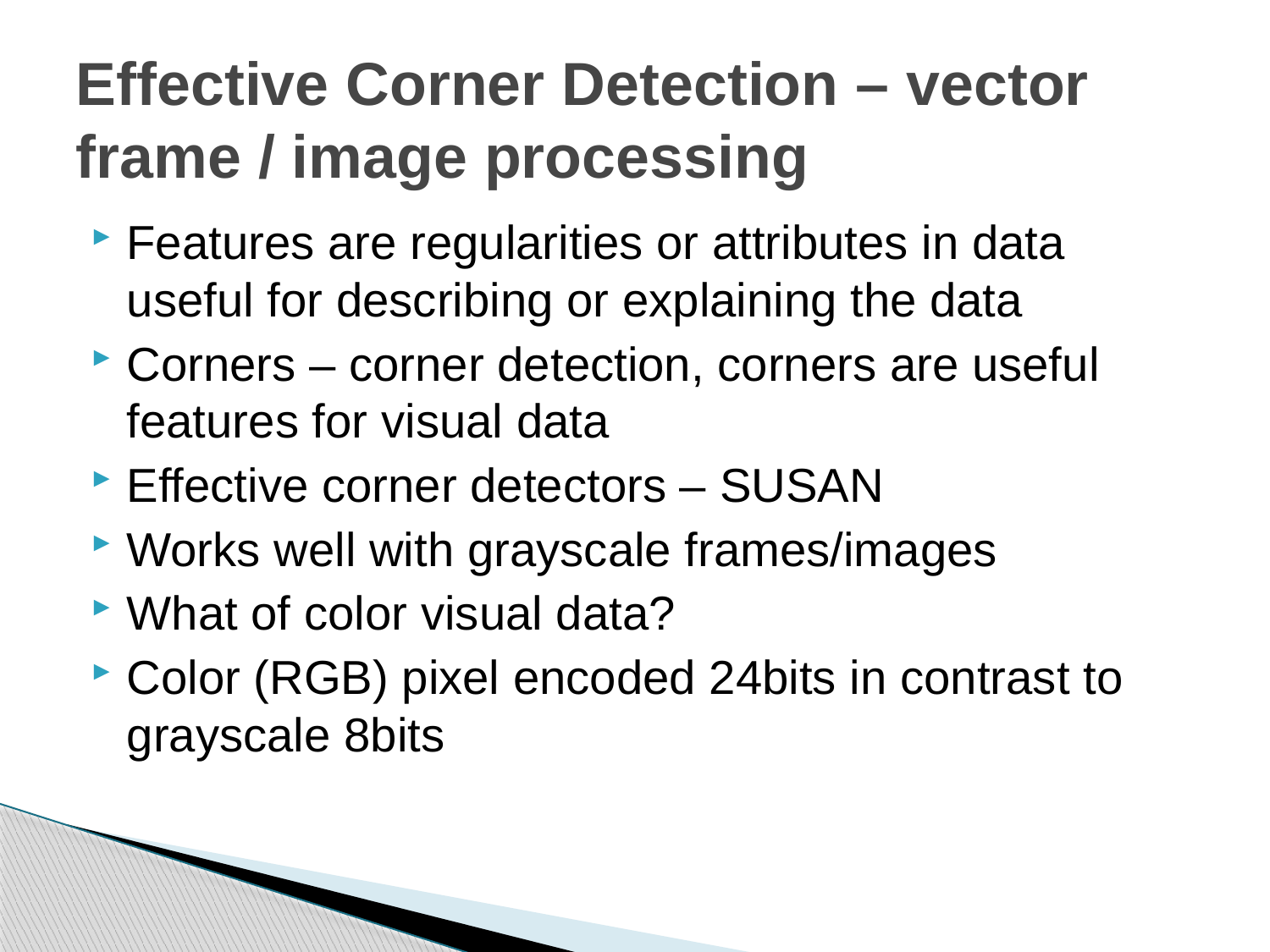

# Effective Corner Detection – vector frame / image processing
Features are regularities or attributes in data useful for describing or explaining the data
Corners – corner detection, corners are useful features for visual data
Effective corner detectors – SUSAN
Works well with grayscale frames/images
What of color visual data?
Color (RGB) pixel encoded 24bits in contrast to grayscale 8bits